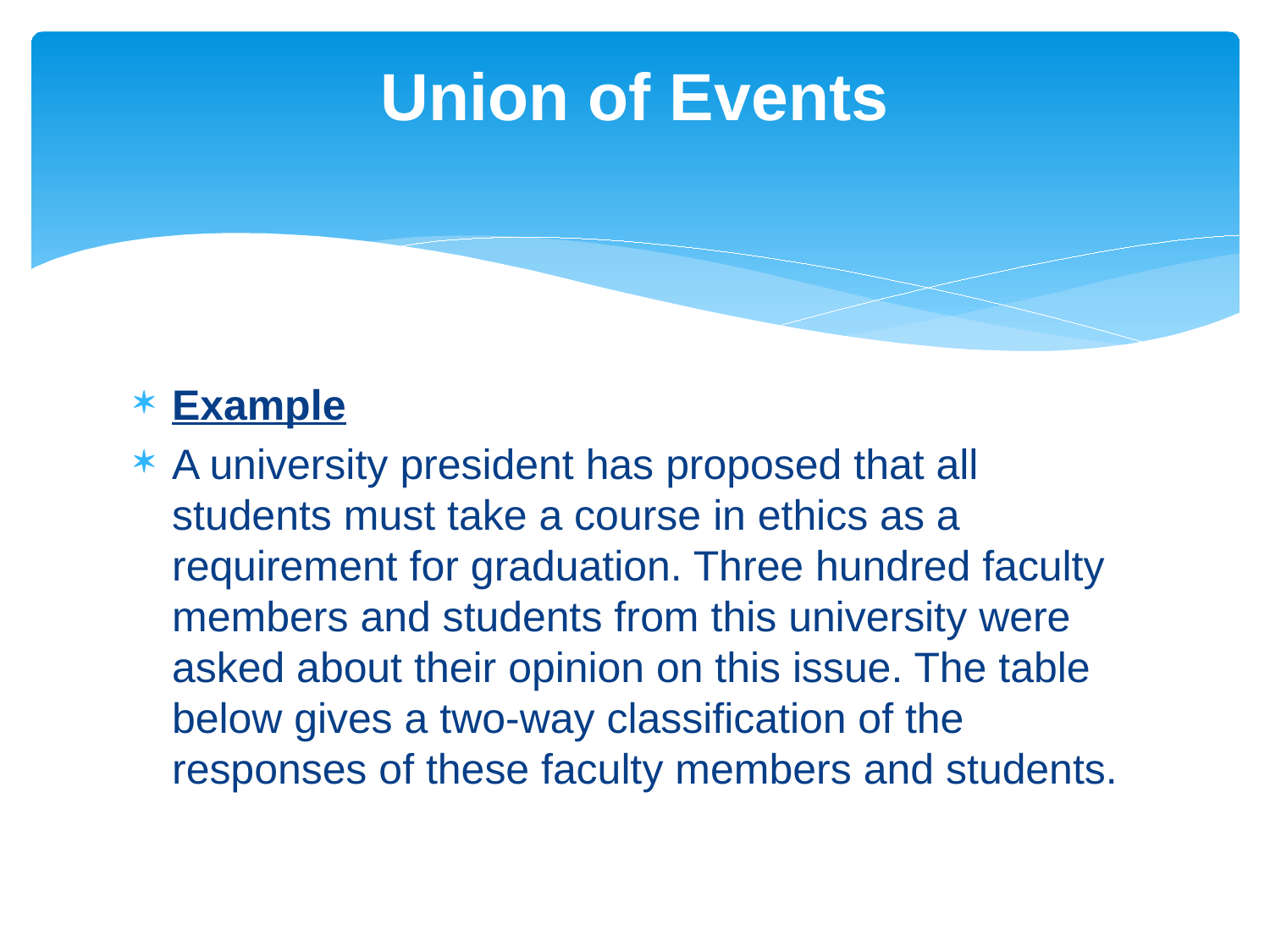

# Union of Events
Example
A university president has proposed that all students must take a course in ethics as a requirement for graduation. Three hundred faculty members and students from this university were asked about their opinion on this issue. The table below gives a two-way classification of the responses of these faculty members and students.